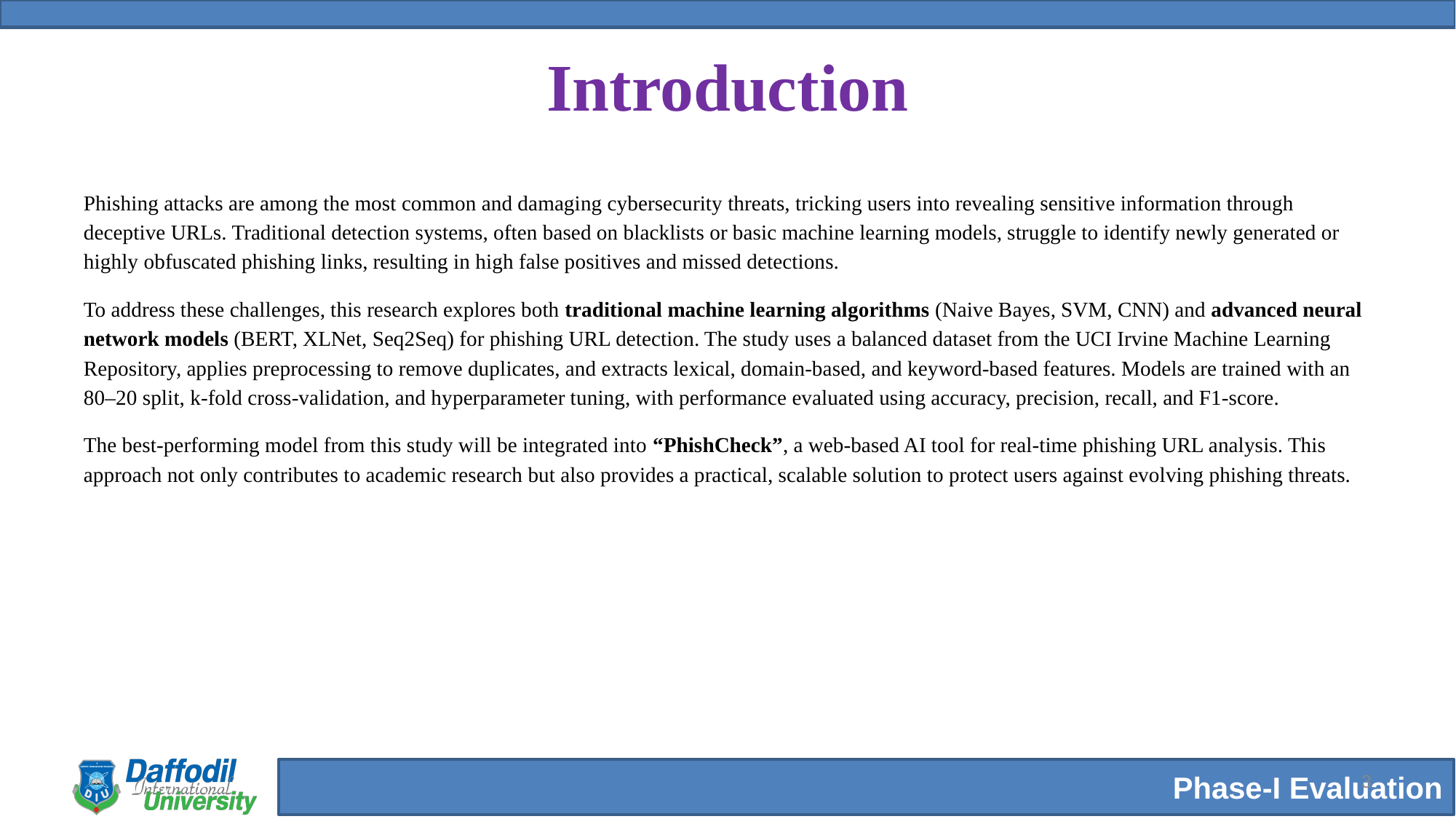

# Introduction
Phishing attacks are among the most common and damaging cybersecurity threats, tricking users into revealing sensitive information through deceptive URLs. Traditional detection systems, often based on blacklists or basic machine learning models, struggle to identify newly generated or highly obfuscated phishing links, resulting in high false positives and missed detections.
To address these challenges, this research explores both traditional machine learning algorithms (Naive Bayes, SVM, CNN) and advanced neural network models (BERT, XLNet, Seq2Seq) for phishing URL detection. The study uses a balanced dataset from the UCI Irvine Machine Learning Repository, applies preprocessing to remove duplicates, and extracts lexical, domain-based, and keyword-based features. Models are trained with an 80–20 split, k-fold cross-validation, and hyperparameter tuning, with performance evaluated using accuracy, precision, recall, and F1-score.
The best-performing model from this study will be integrated into “PhishCheck”, a web-based AI tool for real-time phishing URL analysis. This approach not only contributes to academic research but also provides a practical, scalable solution to protect users against evolving phishing threats.

3